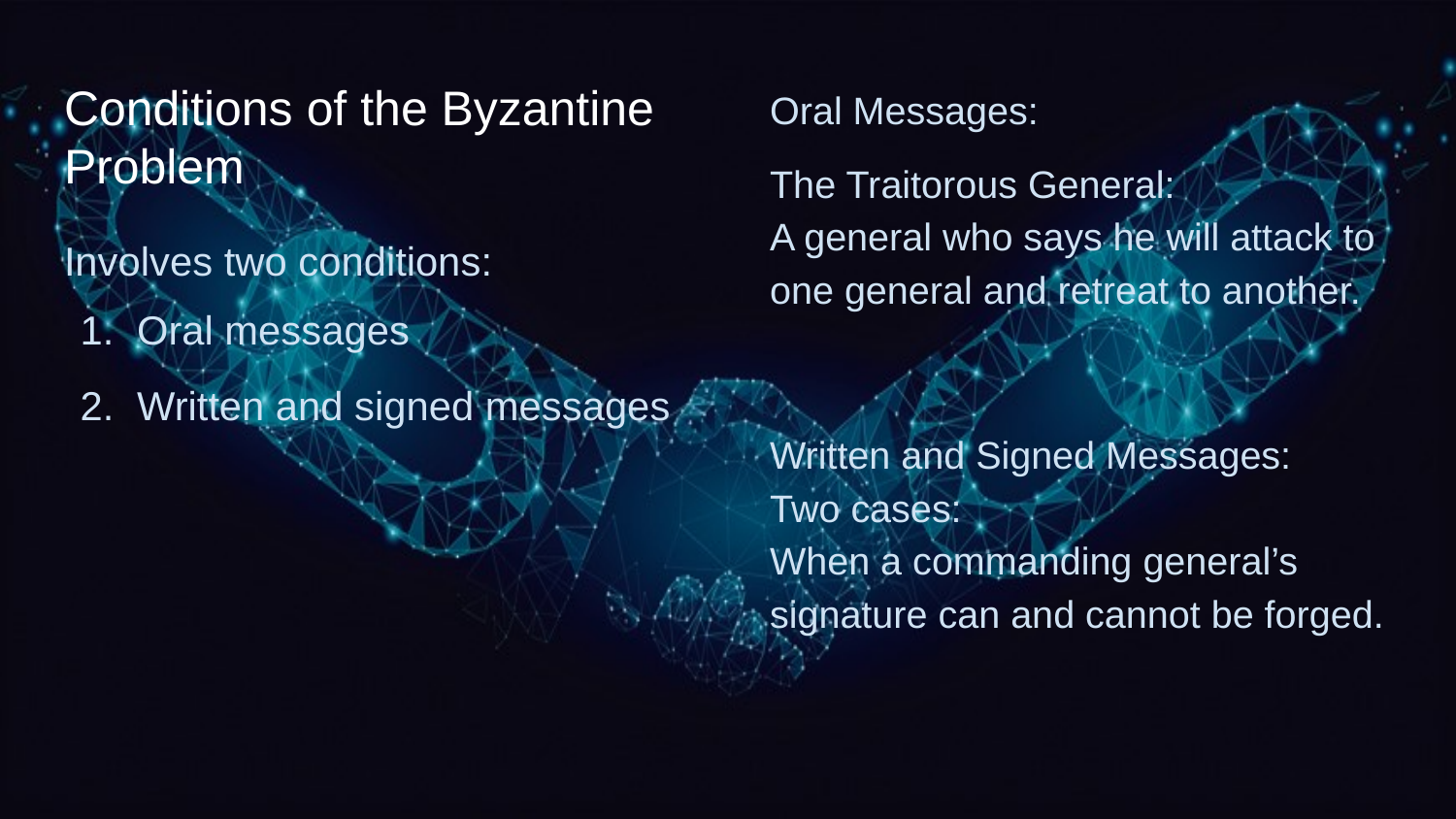

Oral Messages:
The Traitorous General:
A general who says he will attack to one general and retreat to another.

# Conditions of the Byzantine Problem
Involves two conditions:
Oral messages
Written and signed messages

Written and Signed Messages:
Two cases:
When a commanding general’s signature can and cannot be forged.